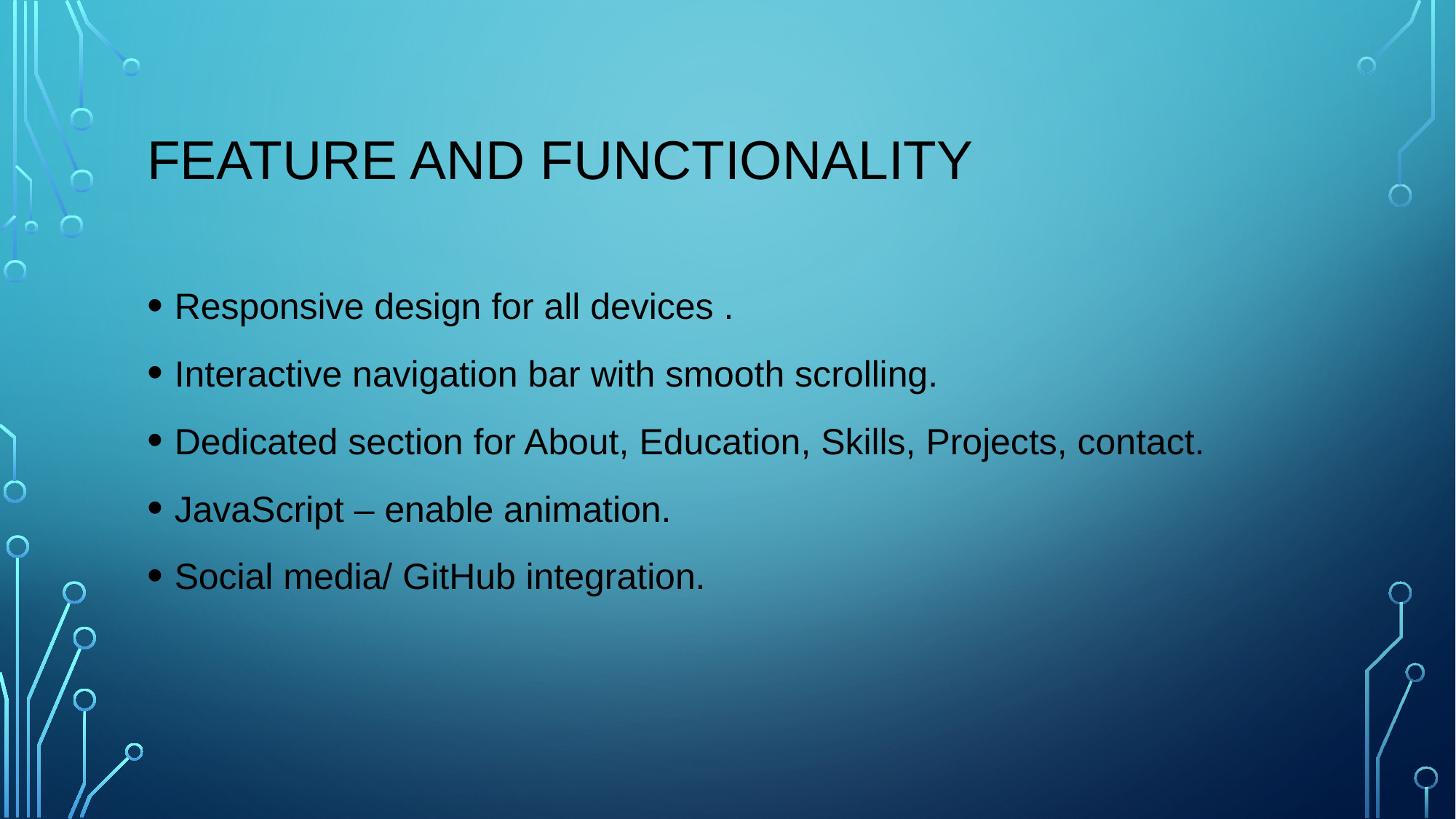

# Feature and functionality
Responsive design for all devices .
Interactive navigation bar with smooth scrolling.
Dedicated section for About, Education, Skills, Projects, contact.
JavaScript – enable animation.
Social media/ GitHub integration.